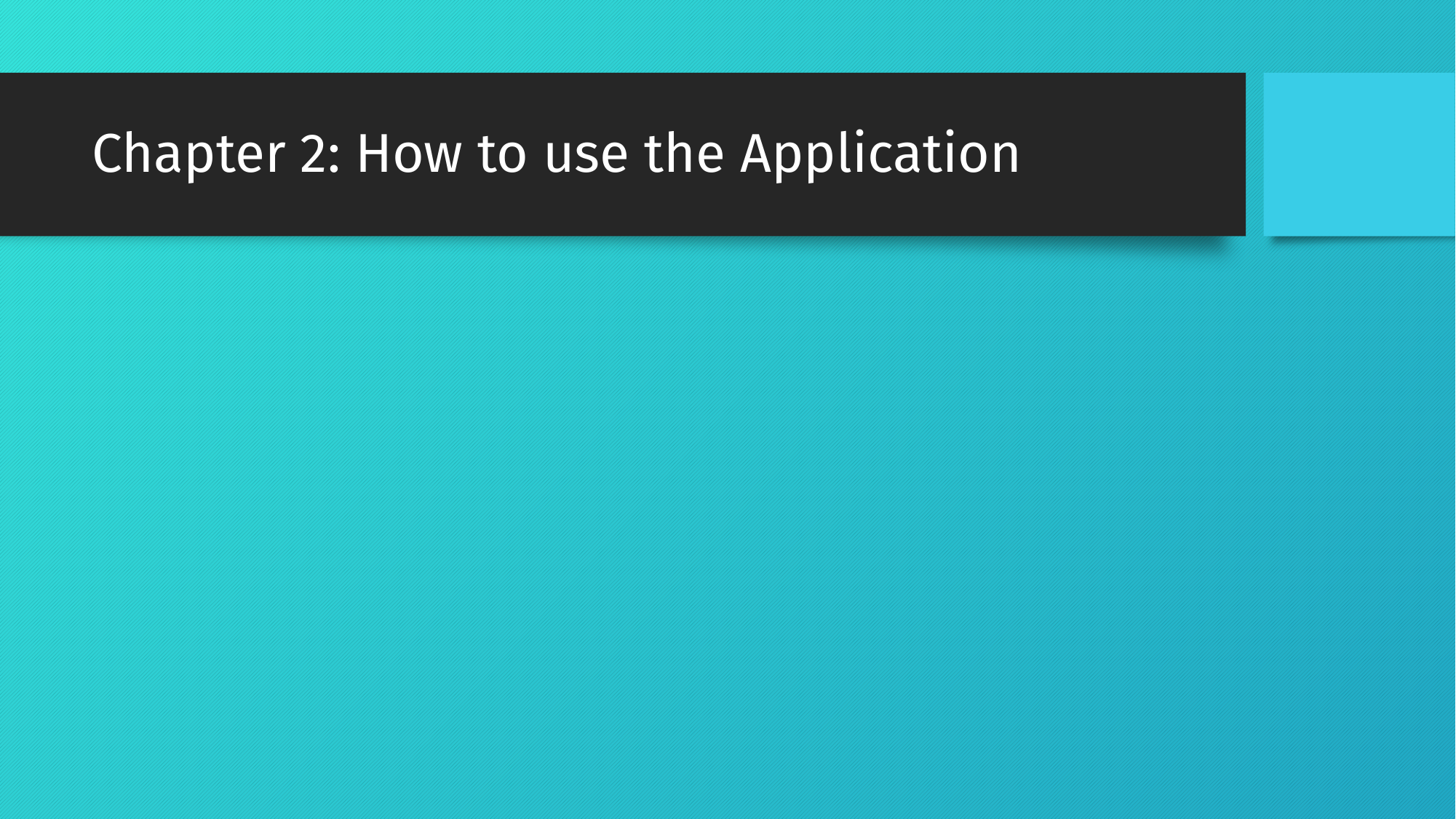

# Chapter 2: How to use the Application